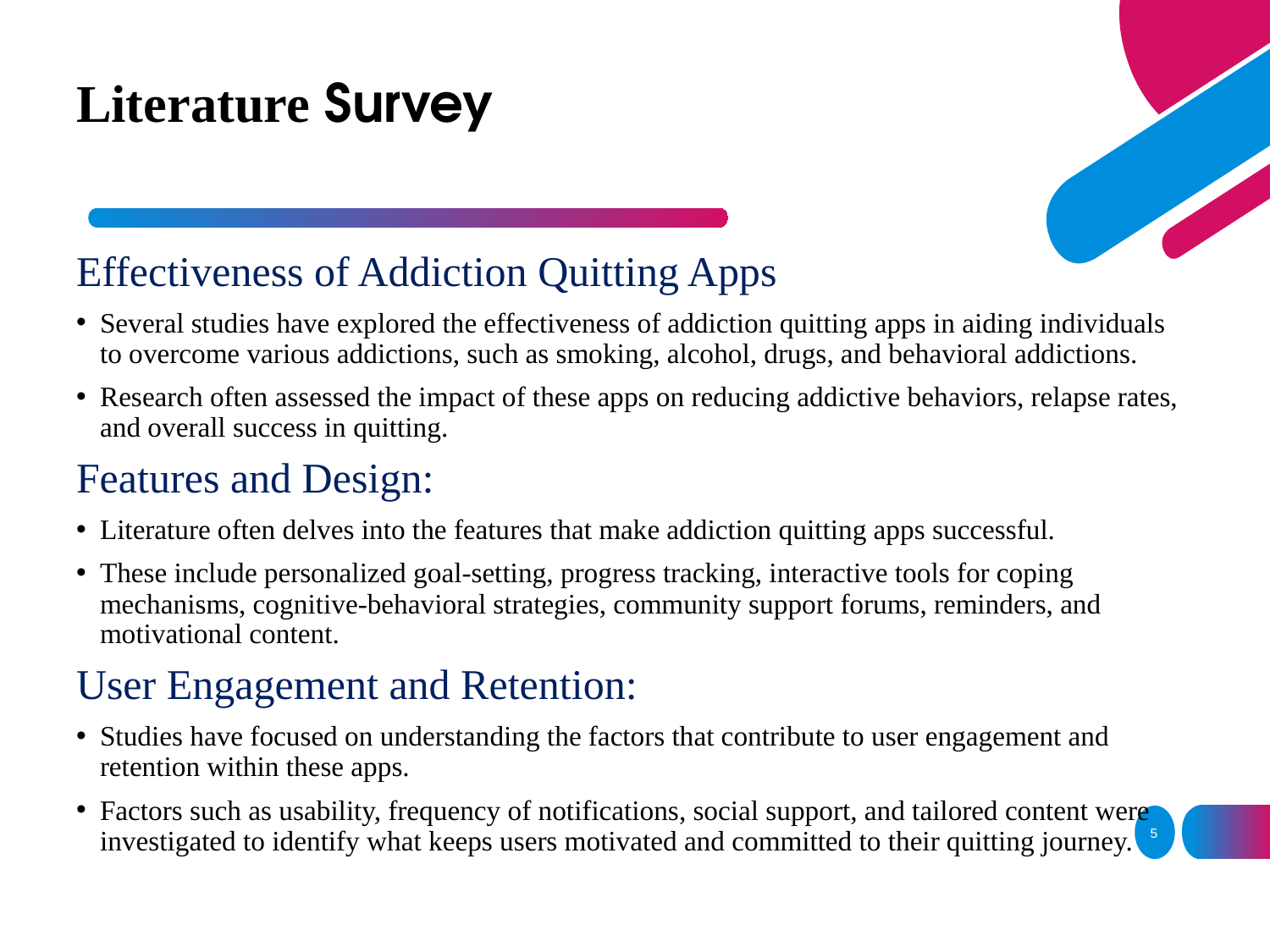

# Literature Survey
Effectiveness of Addiction Quitting Apps
Several studies have explored the effectiveness of addiction quitting apps in aiding individuals to overcome various addictions, such as smoking, alcohol, drugs, and behavioral addictions.
Research often assessed the impact of these apps on reducing addictive behaviors, relapse rates, and overall success in quitting.
Features and Design:
Literature often delves into the features that make addiction quitting apps successful.
These include personalized goal-setting, progress tracking, interactive tools for coping mechanisms, cognitive-behavioral strategies, community support forums, reminders, and motivational content.
User Engagement and Retention:
Studies have focused on understanding the factors that contribute to user engagement and retention within these apps.
Factors such as usability, frequency of notifications, social support, and tailored content were investigated to identify what keeps users motivated and committed to their quitting journey.
5